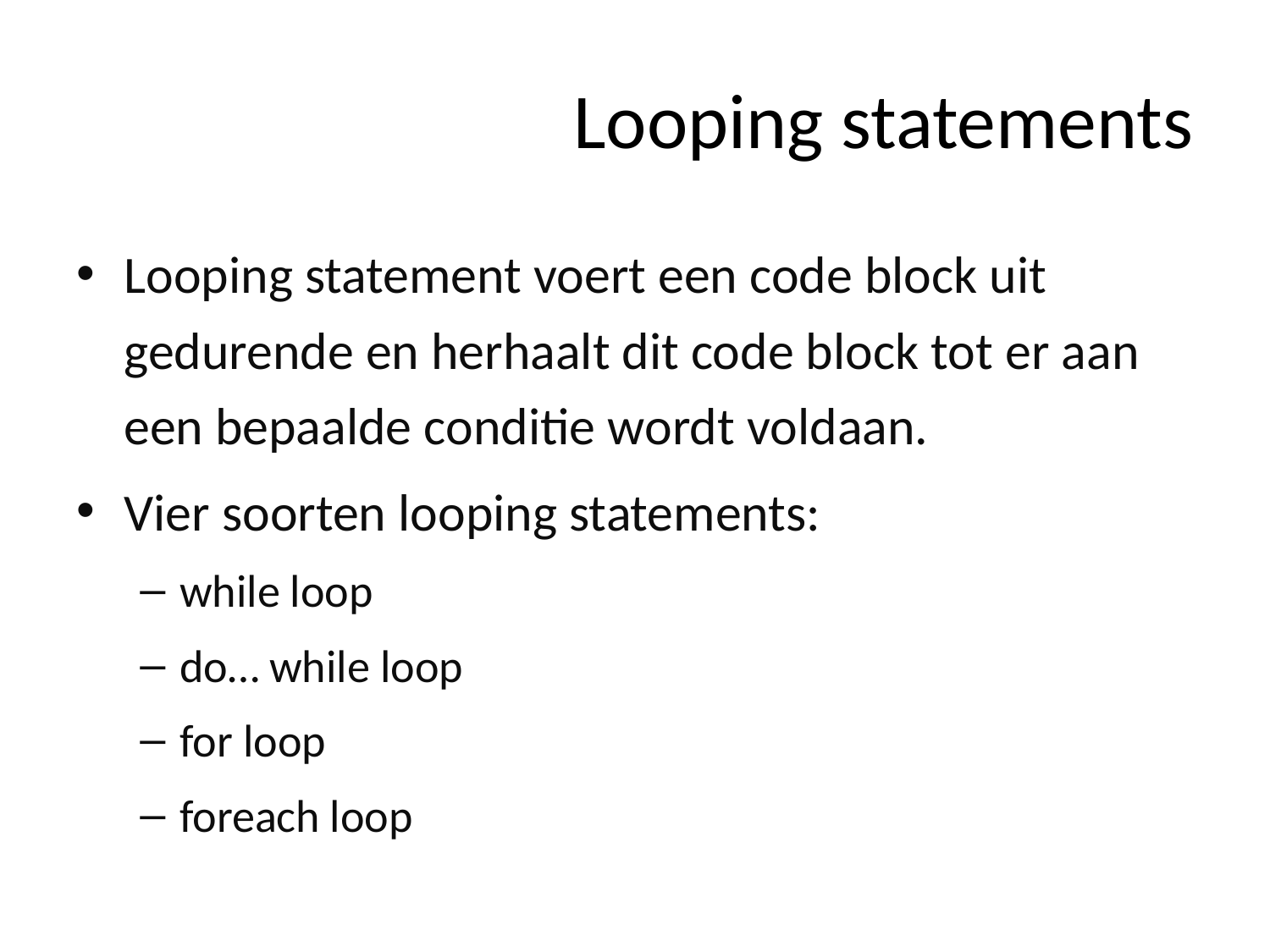

# Looping statements
Looping statement voert een code block uit gedurende en herhaalt dit code block tot er aan een bepaalde conditie wordt voldaan.
Vier soorten looping statements:
while loop
do… while loop
for loop
foreach loop